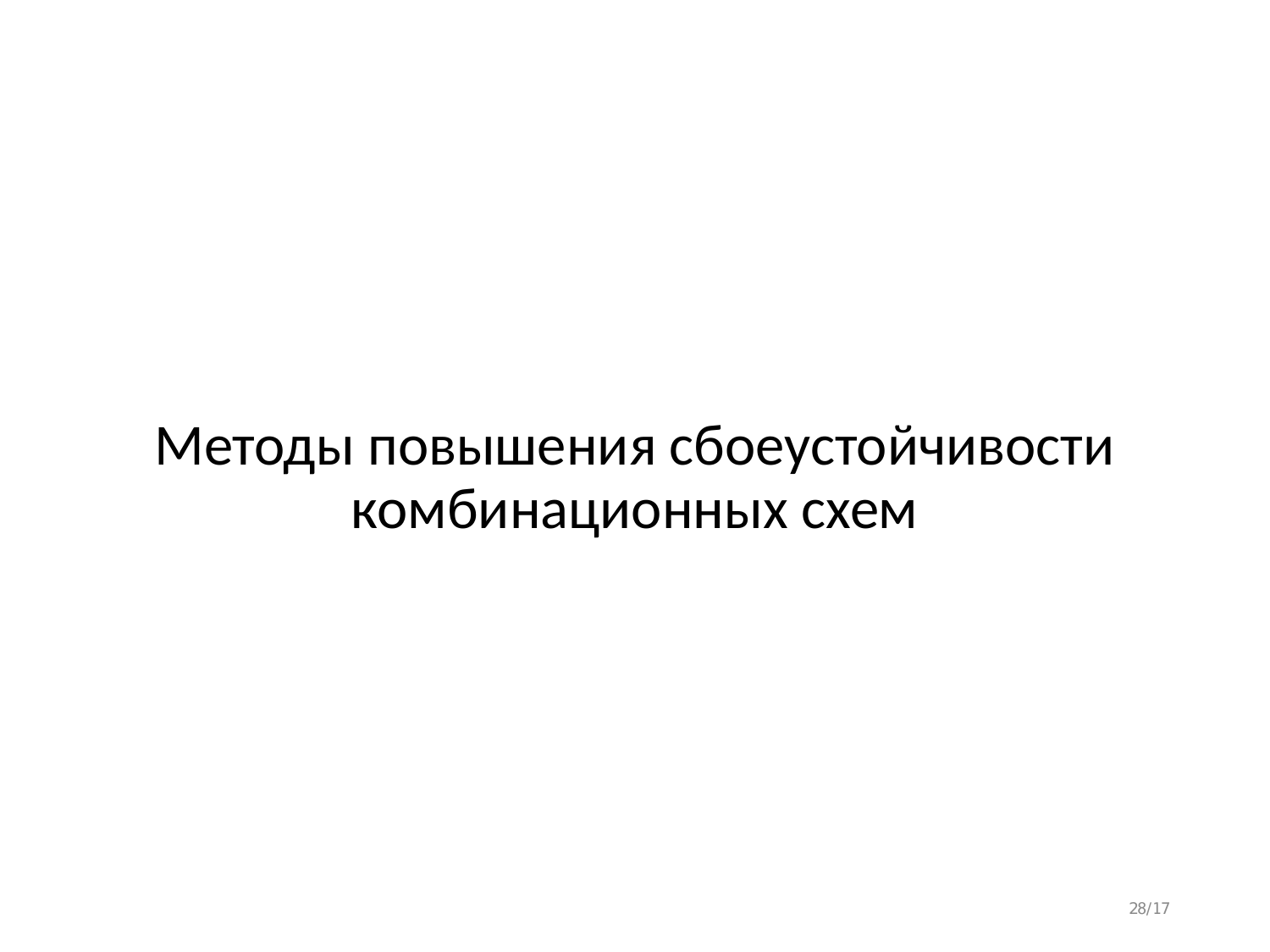

# Методы повышения сбоеустойчивости комбинационных схем
28/17